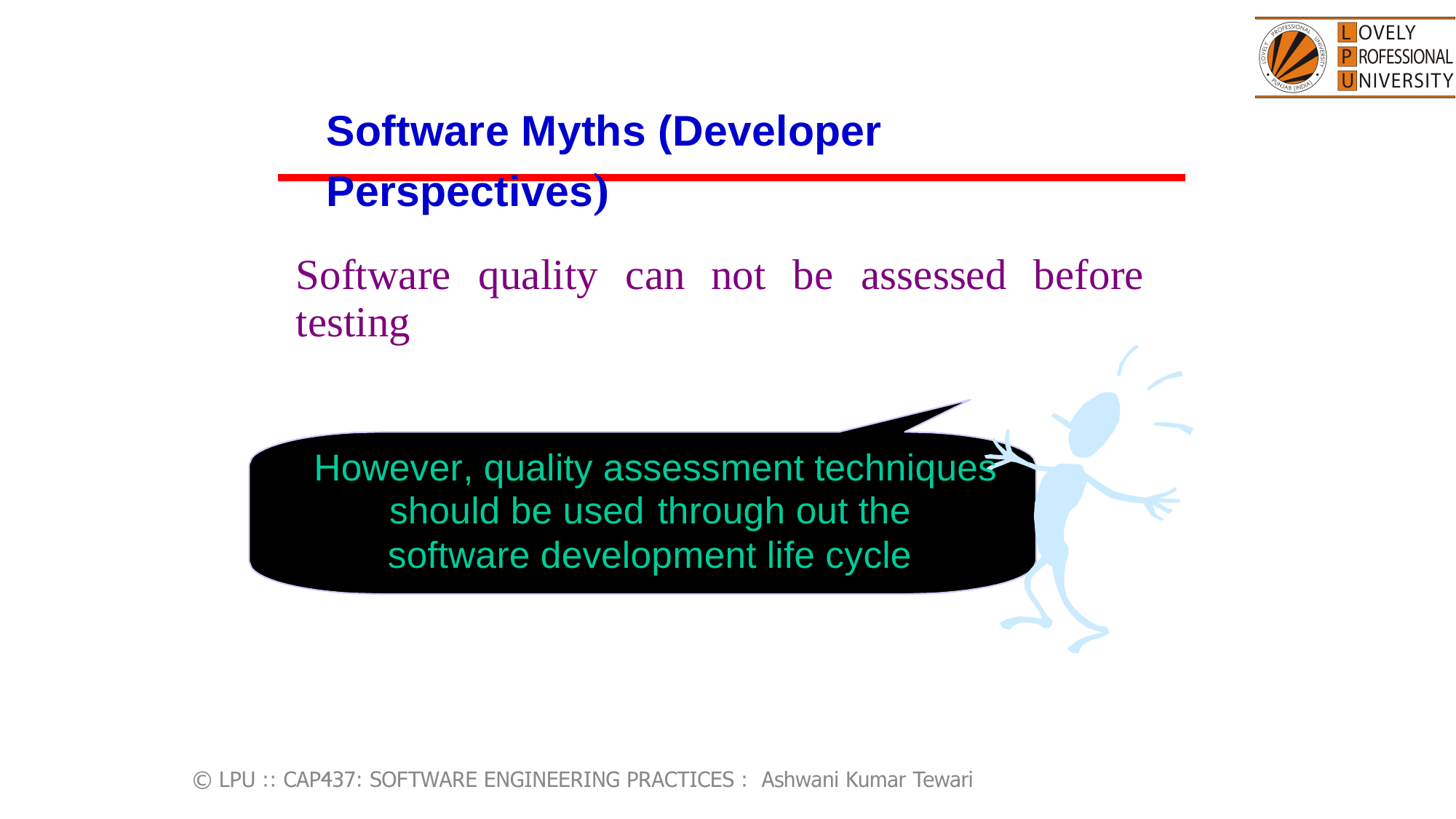

Software Myths (Developer Perspectives)

Software  quality  can
testing
not
be
assessed
before

However, quality assessment techniques
should be used through out the software development life cycle

© LPU :: CAP437: SOFTWARE ENGINEERING PRACTICES :  Ashwani Kumar Tewari